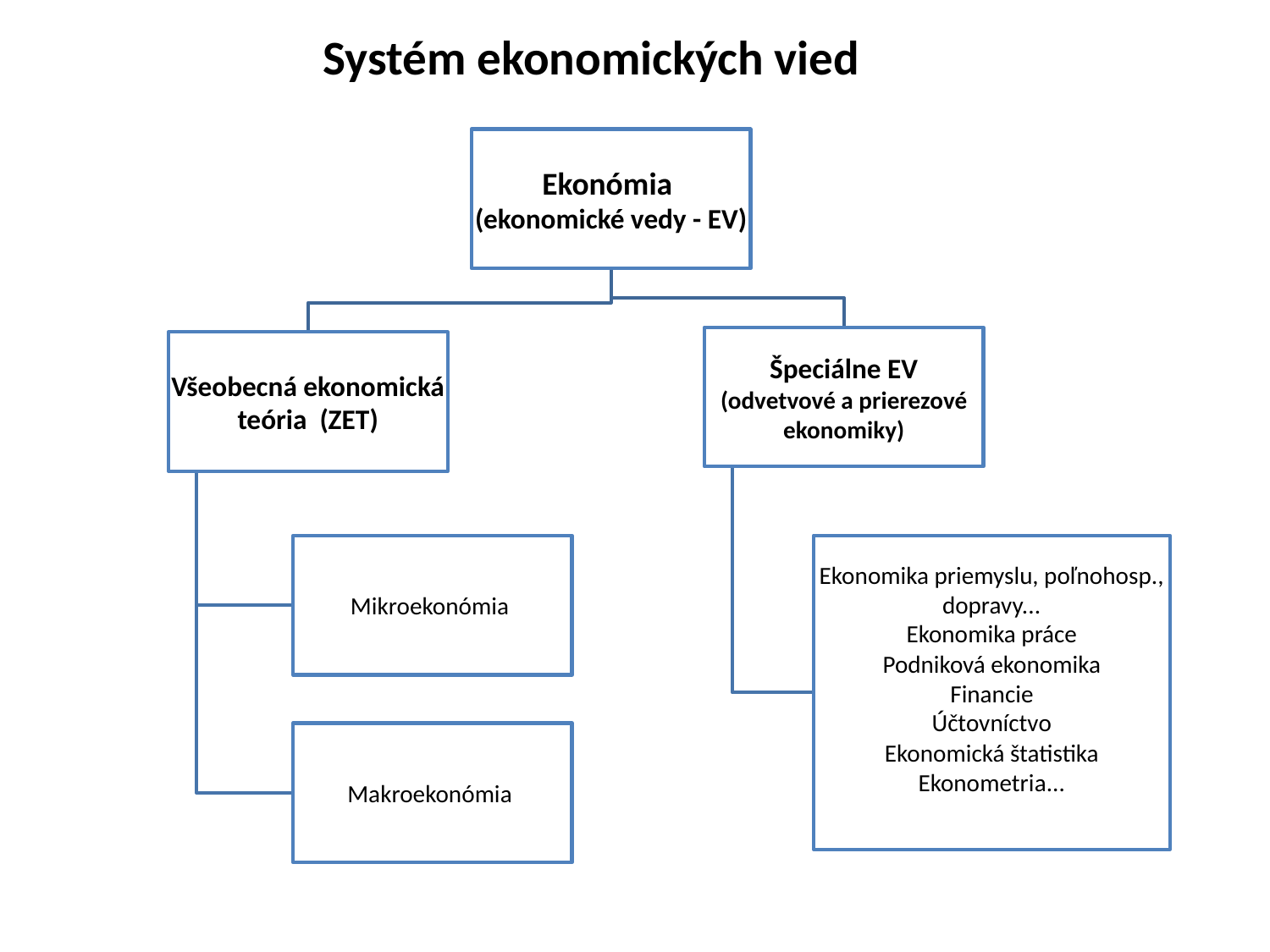

# Systém ekonomických vied
Ekonómia
(ekonomické vedy - EV)
Všeobecná ekonomická teória  (ZET)
Mikroekonómia
Makroekonómia
Špeciálne EV
(odvetvové a prierezové ekonomiky)

Ekonomika priemyslu, poľnohosp., dopravy...
Ekonomika práce
Podniková ekonomika
Financie
Účtovníctvo
Ekonomická štatistika
Ekonometria...